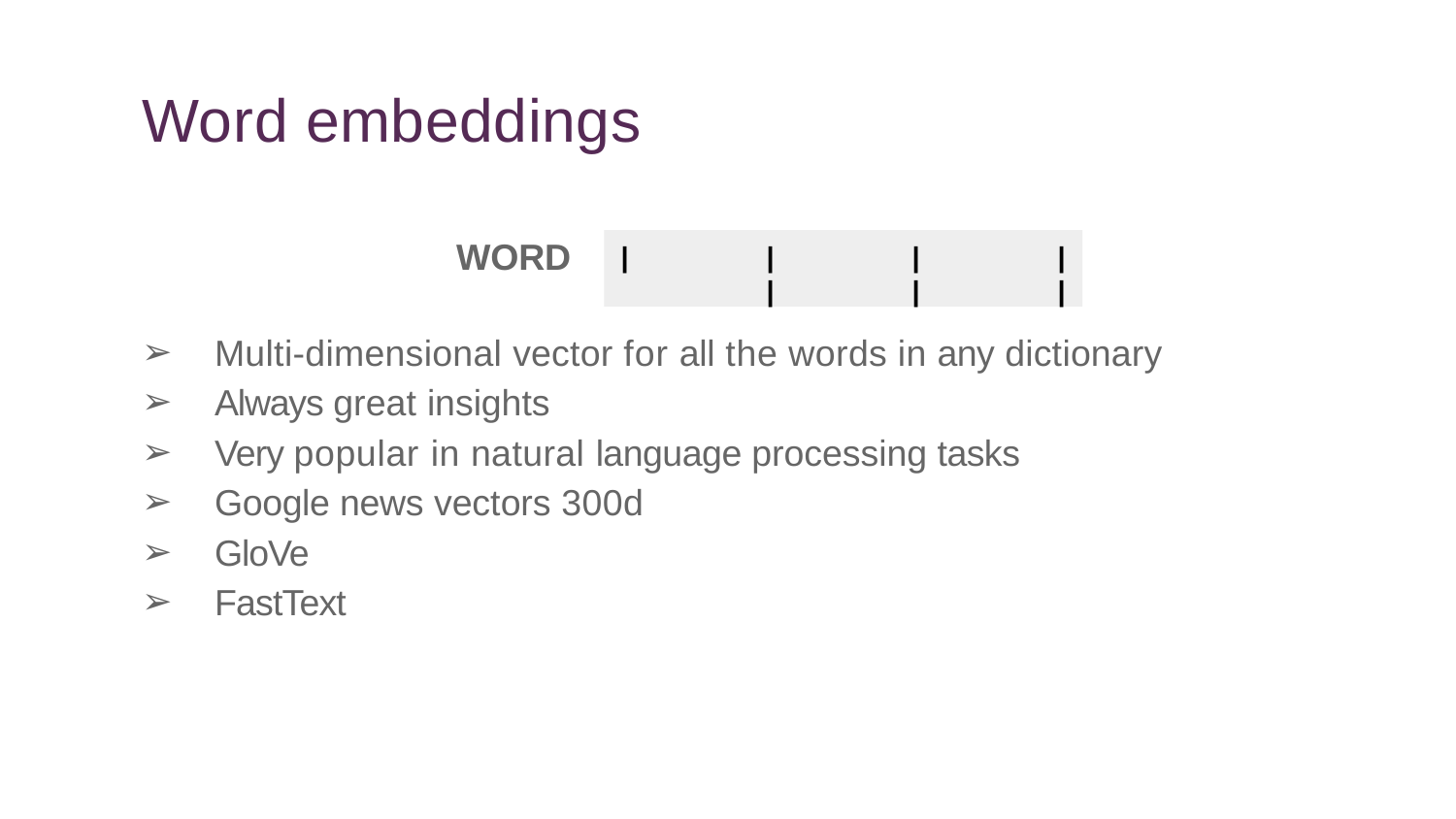

Word embeddings
|	|	|	|	|	|	|
WORD
Multi-dimensional vector for all the words in any dictionary
Always great insights
Very popular in natural language processing tasks
Google news vectors 300d
GloVe
FastText